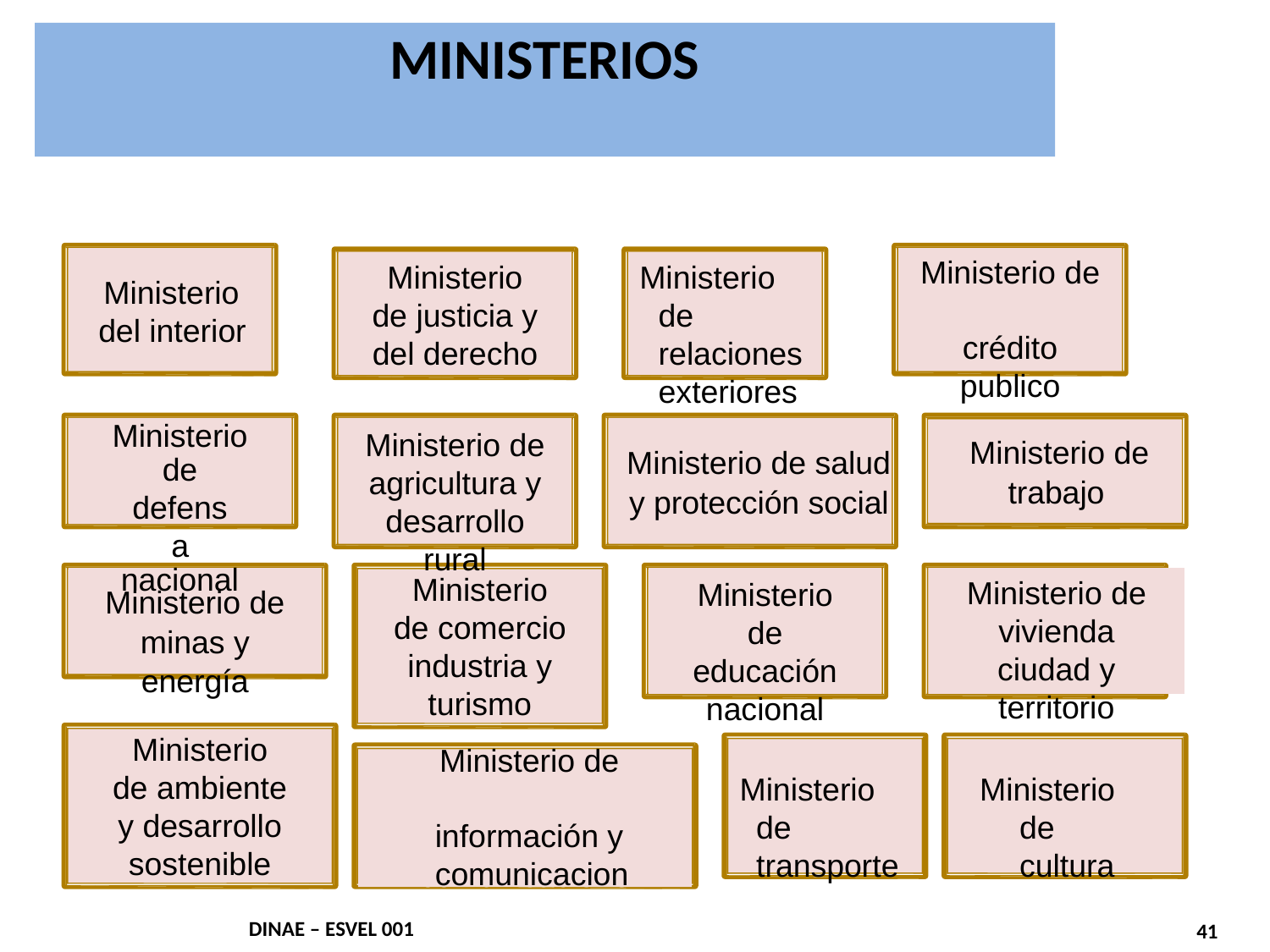

MINISTERIOS

Ministerio del interior
Ministerio de
crédito publico

Ministerio de justicia y del derecho
Ministerio de relaciones exteriores

hacienda y

Ministerio de
defensa
nacional
Ministerio de agricultura y desarrollo rural

Ministerio de salud
y protección social

Ministerio de

trabajo

Ministerio de
minas y energía
Ministerio de educación nacional
Ministerio de vivienda ciudad y territorio

Ministerio de comercio industria y turismo

vivienda, ciudad

Ministerio de ambiente y desarrollo sostenible

Ministerio de transporte

Ministerio de cultura

Ministerio de
información y comunicacion
tecnologías de la
comunicaciones